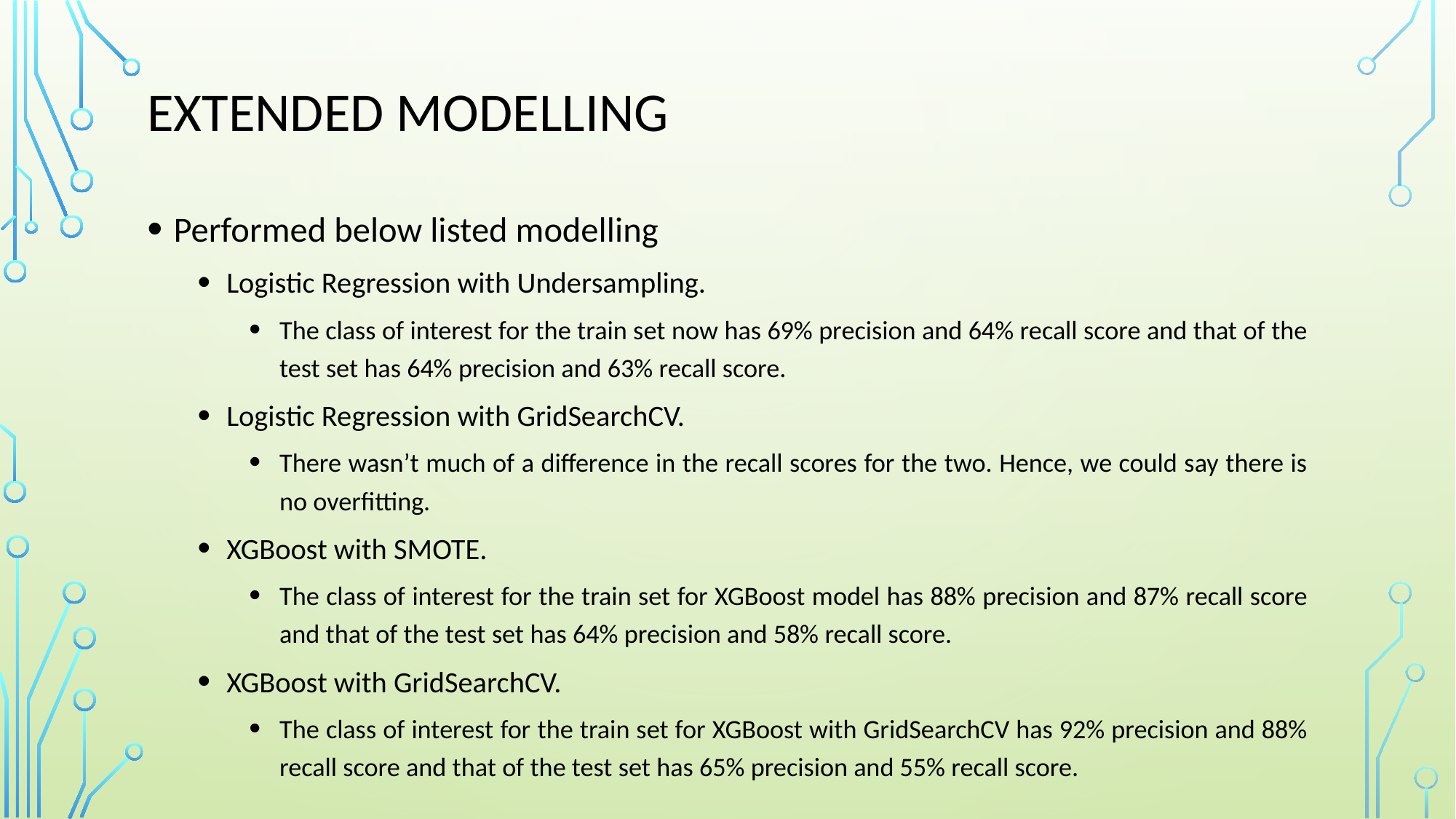

# Extended modelling
Performed below listed modelling
Logistic Regression with Undersampling.
The class of interest for the train set now has 69% precision and 64% recall score and that of the test set has 64% precision and 63% recall score.
Logistic Regression with GridSearchCV.
There wasn’t much of a difference in the recall scores for the two. Hence, we could say there is no overfitting.
XGBoost with SMOTE.
The class of interest for the train set for XGBoost model has 88% precision and 87% recall score and that of the test set has 64% precision and 58% recall score.
XGBoost with GridSearchCV.
The class of interest for the train set for XGBoost with GridSearchCV has 92% precision and 88% recall score and that of the test set has 65% precision and 55% recall score.